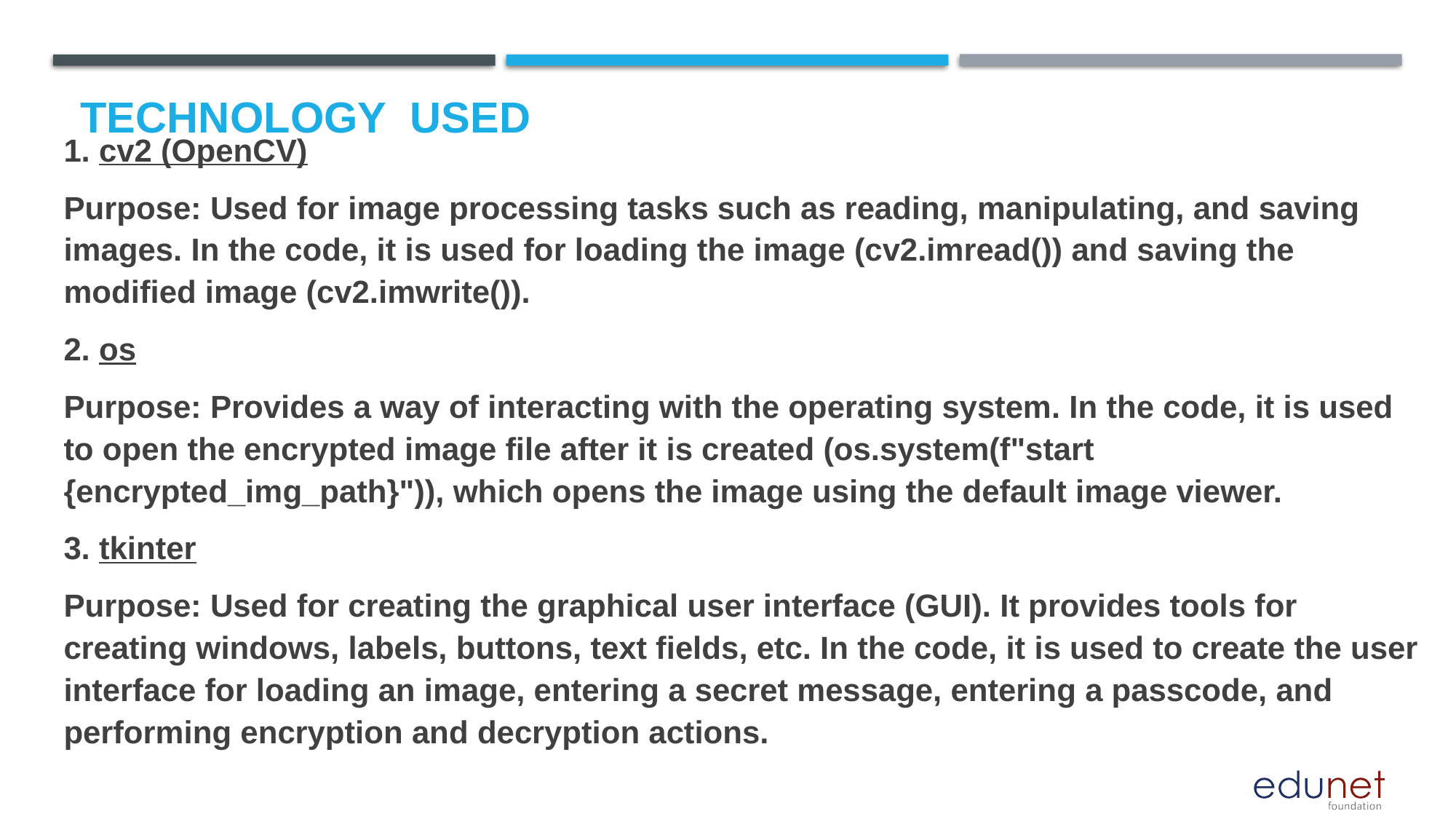

# Technology  used
1. cv2 (OpenCV)
Purpose: Used for image processing tasks such as reading, manipulating, and saving images. In the code, it is used for loading the image (cv2.imread()) and saving the modified image (cv2.imwrite()).
2. os
Purpose: Provides a way of interacting with the operating system. In the code, it is used to open the encrypted image file after it is created (os.system(f"start {encrypted_img_path}")), which opens the image using the default image viewer.
3. tkinter
Purpose: Used for creating the graphical user interface (GUI). It provides tools for creating windows, labels, buttons, text fields, etc. In the code, it is used to create the user interface for loading an image, entering a secret message, entering a passcode, and performing encryption and decryption actions.